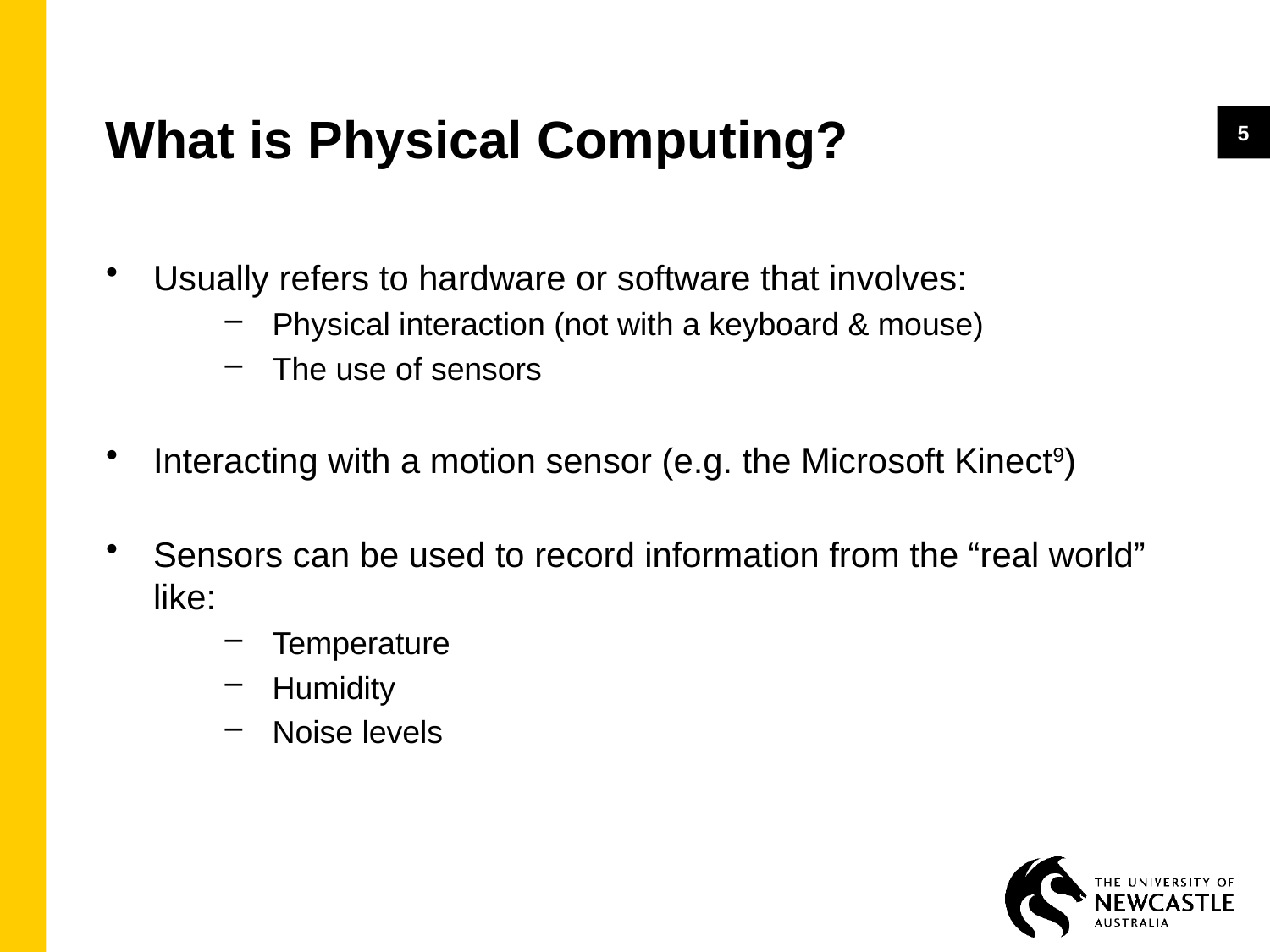

5
# What is Physical Computing?

Usually refers to hardware or software that involves:
Physical interaction (not with a keyboard & mouse)
The use of sensors

Interacting with a motion sensor (e.g. the Microsoft Kinect9)

Sensors can be used to record information from the “real world” like:
Temperature
Humidity
Noise levels